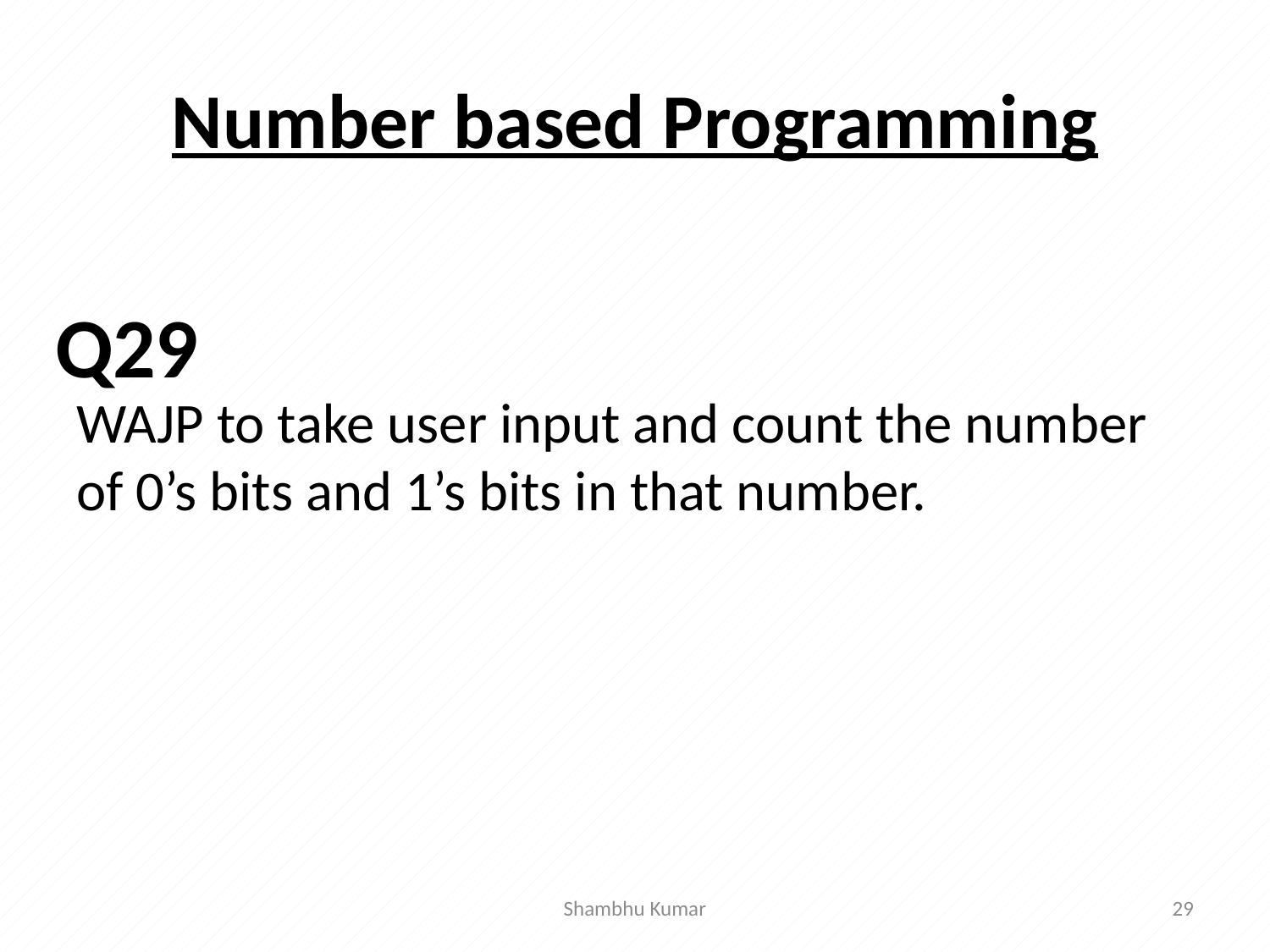

# Number based Programming

WAJP to take user input and count the number of 0’s bits and 1’s bits in that number.
Q29
Shambhu Kumar
29